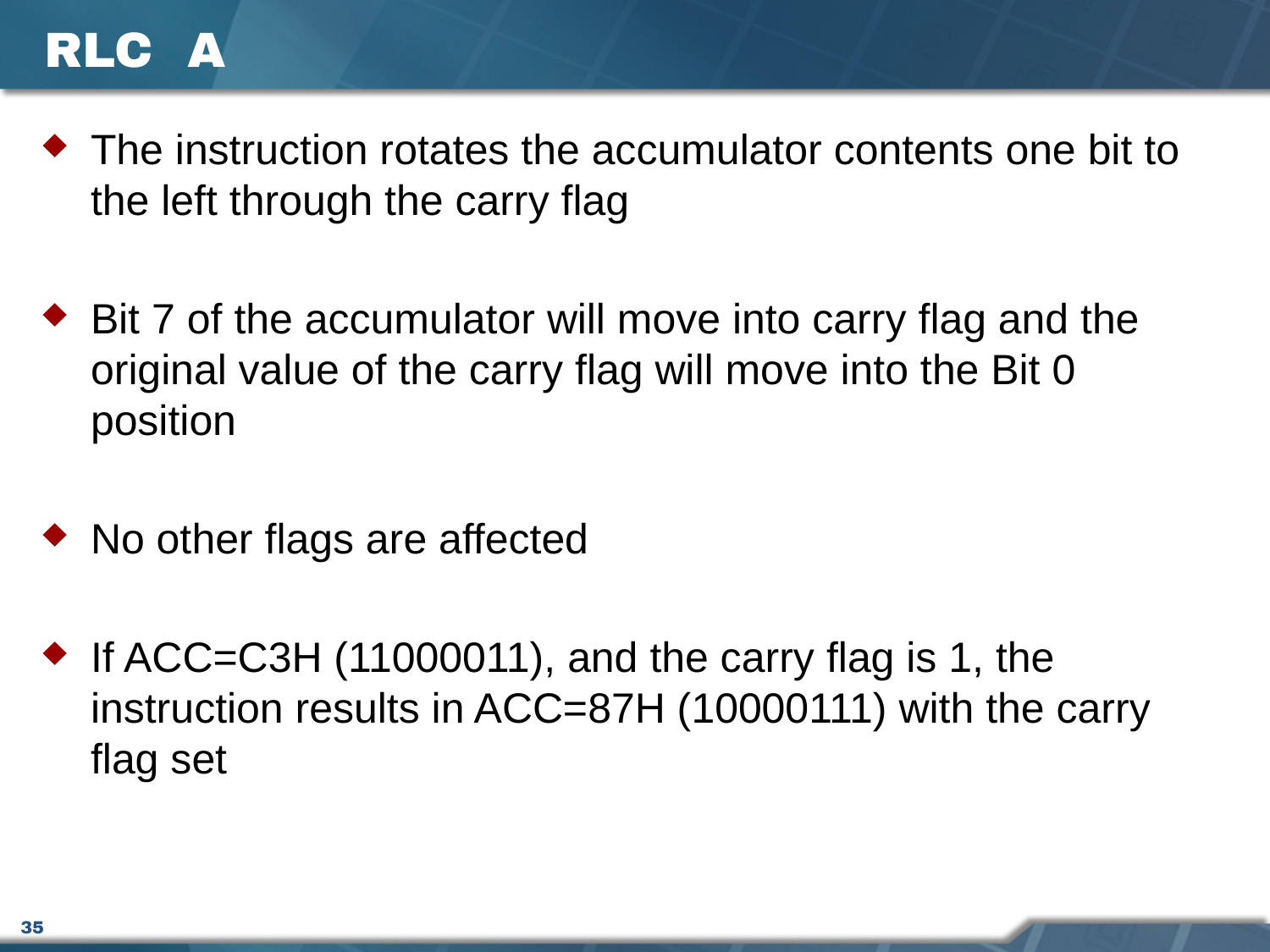

# RLC	 A
The instruction rotates the accumulator contents one bit to the left through the carry flag

Bit 7 of the accumulator will move into carry flag and the original value of the carry flag will move into the Bit 0 position

No other flags are affected

If ACC=C3H (11000011), and the carry flag is 1, the instruction results in ACC=87H (10000111) with the carry flag set